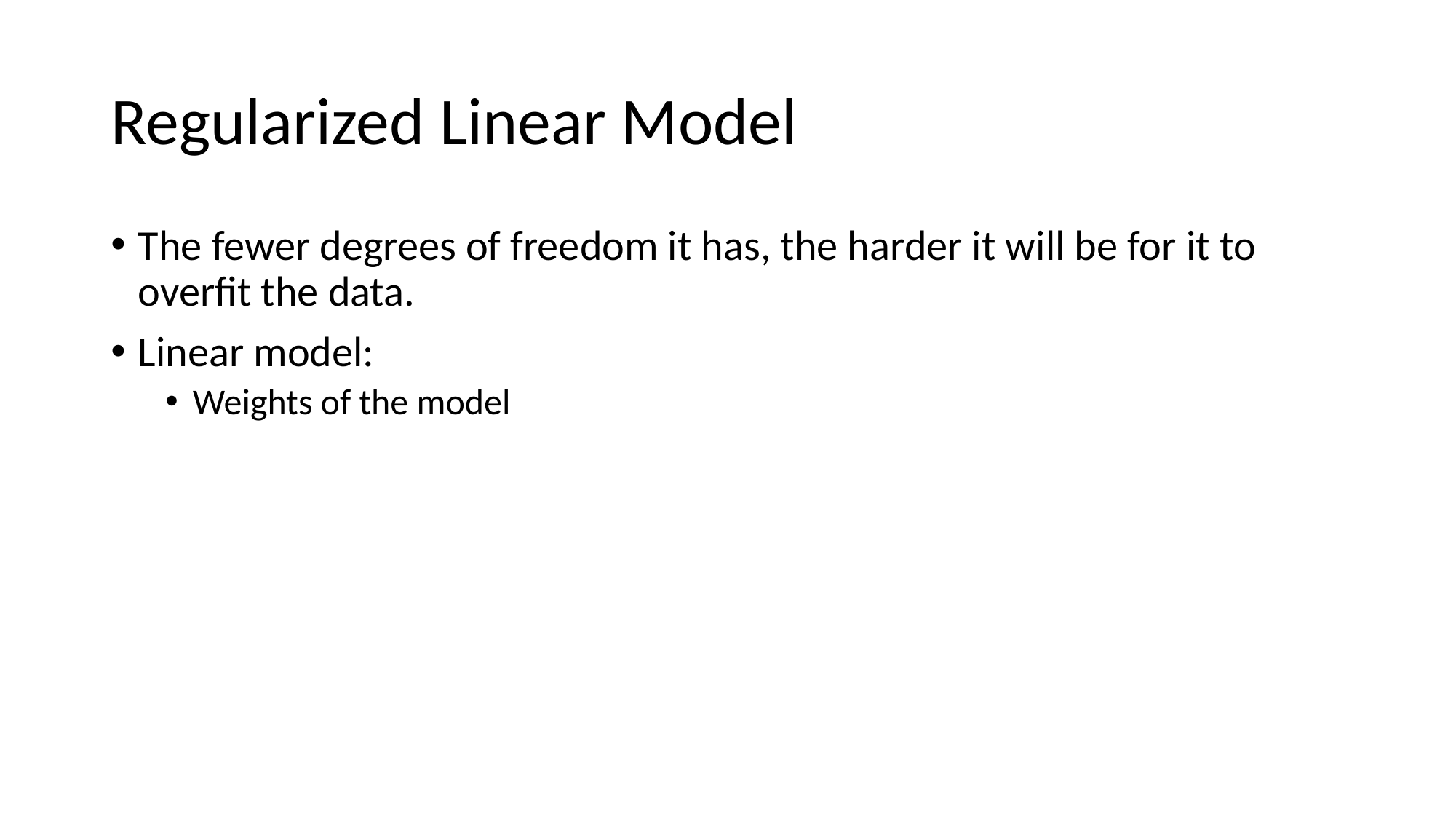

# Regularized Linear Model
The fewer degrees of freedom it has, the harder it will be for it to overfit the data.
Linear model:
Weights of the model